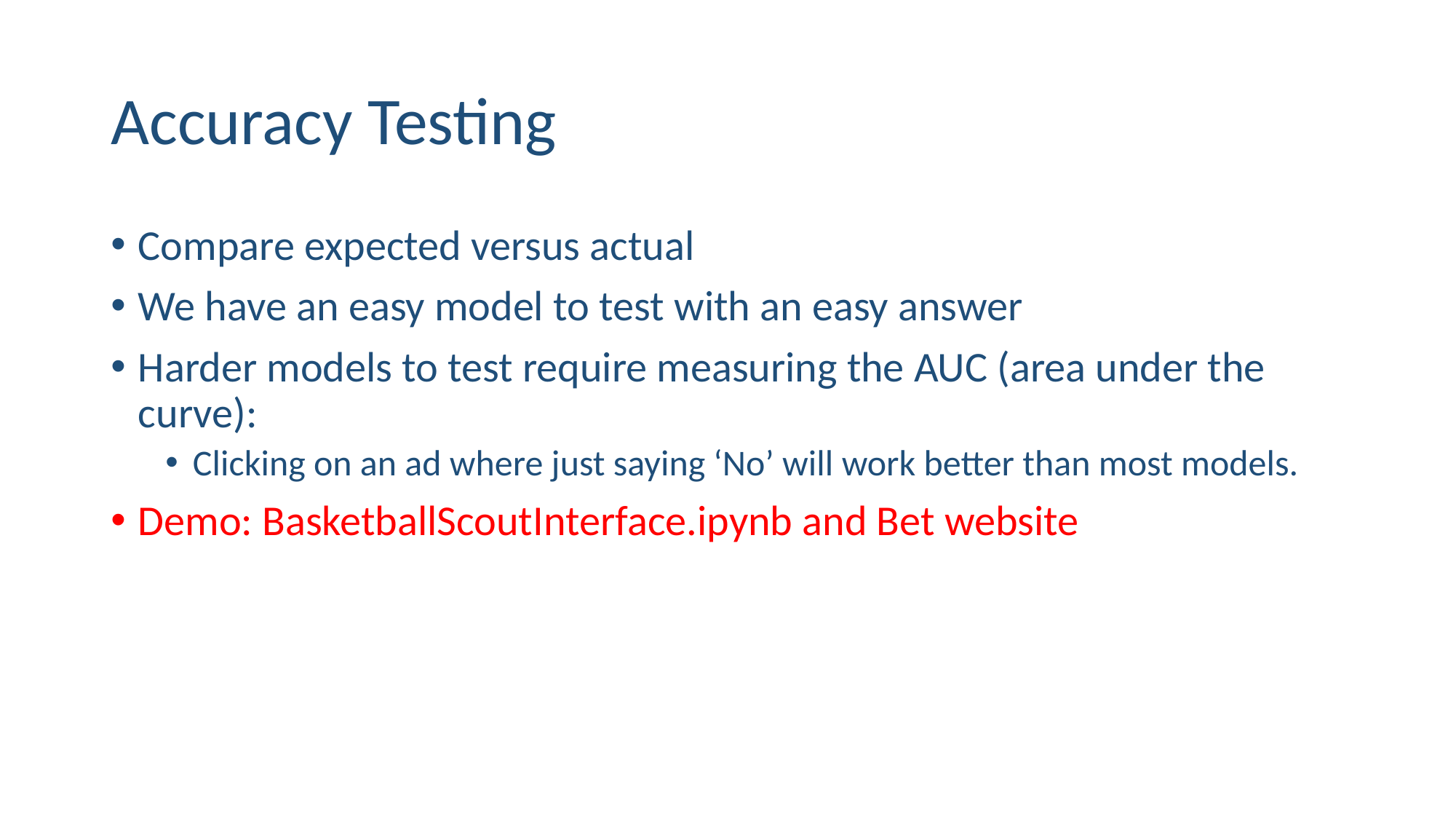

# Accuracy Testing
Compare expected versus actual
We have an easy model to test with an easy answer
Harder models to test require measuring the AUC (area under the curve):
Clicking on an ad where just saying ‘No’ will work better than most models.
Demo: BasketballScoutInterface.ipynb and Bet website